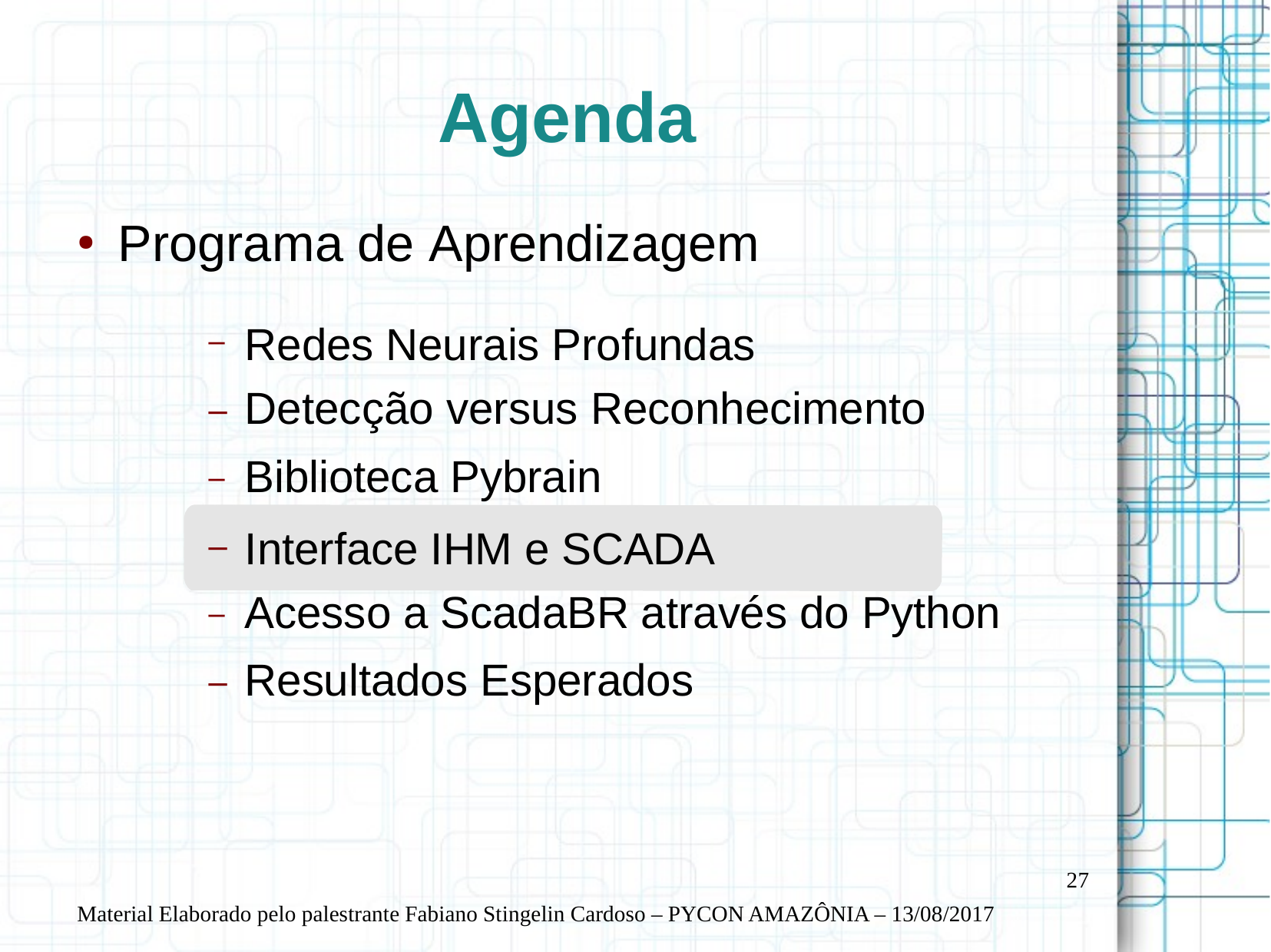

Agenda
Programa de Aprendizagem
●
Redes Neurais Profundas
Detecção versus Reconhecimento
Biblioteca Pybrain
–
–
–
–

Interface IHM e SCADA
Acesso a ScadaBR através do Python
Resultados Esperados
–
–
27
Material Elaborado pelo palestrante Fabiano Stingelin Cardoso – PYCON AMAZÔNIA – 13/08/2017